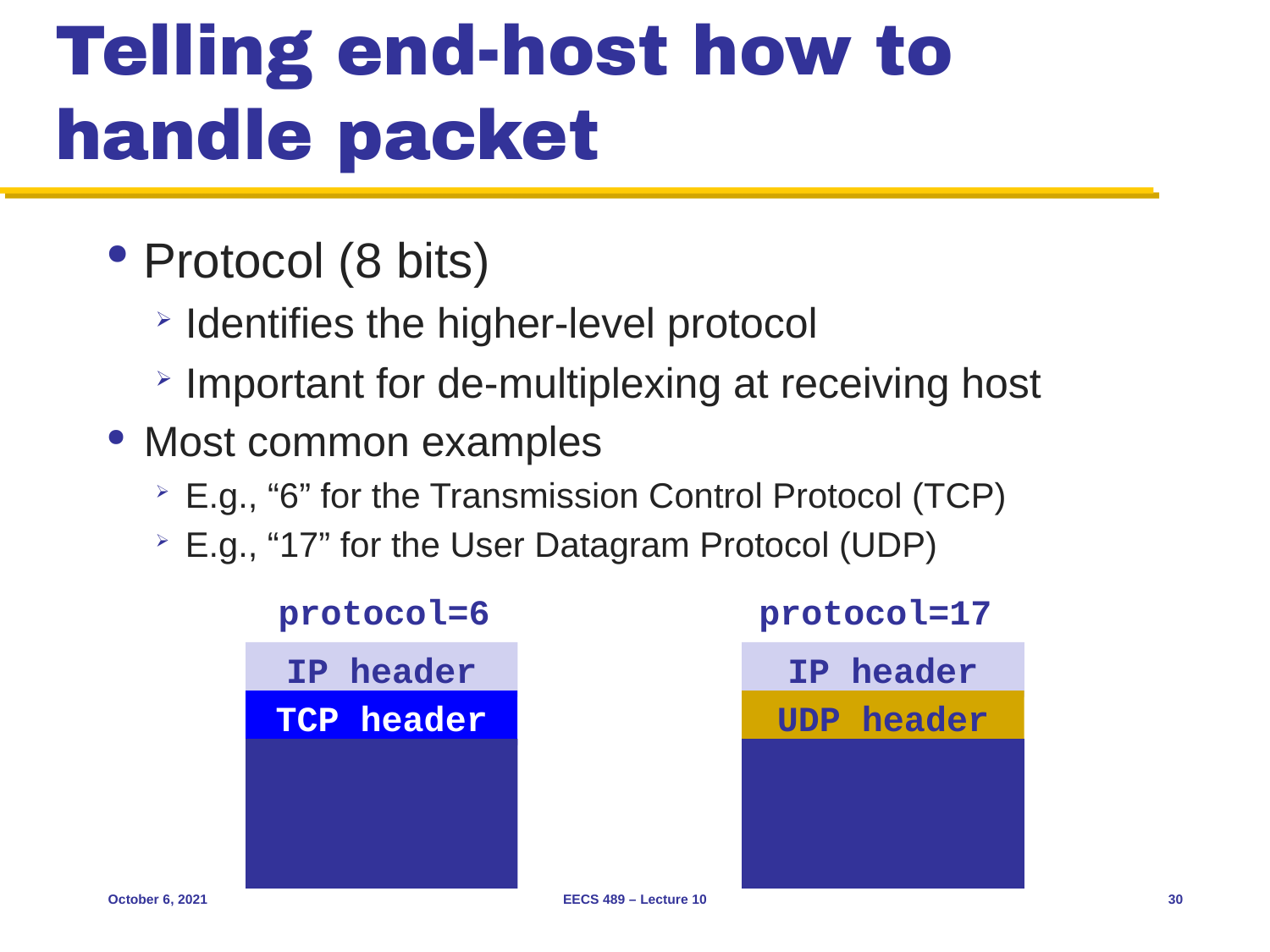

# Telling end-host how to handle packet
Protocol (8 bits)
Identifies the higher-level protocol
Important for de-multiplexing at receiving host
Most common examples
E.g., “6” for the Transmission Control Protocol (TCP)
E.g., “17” for the User Datagram Protocol (UDP)

protocol=6
protocol=17
IP header
IP header
TCP header
UDP header

October 6, 2021
EECS 489 – Lecture 10
30